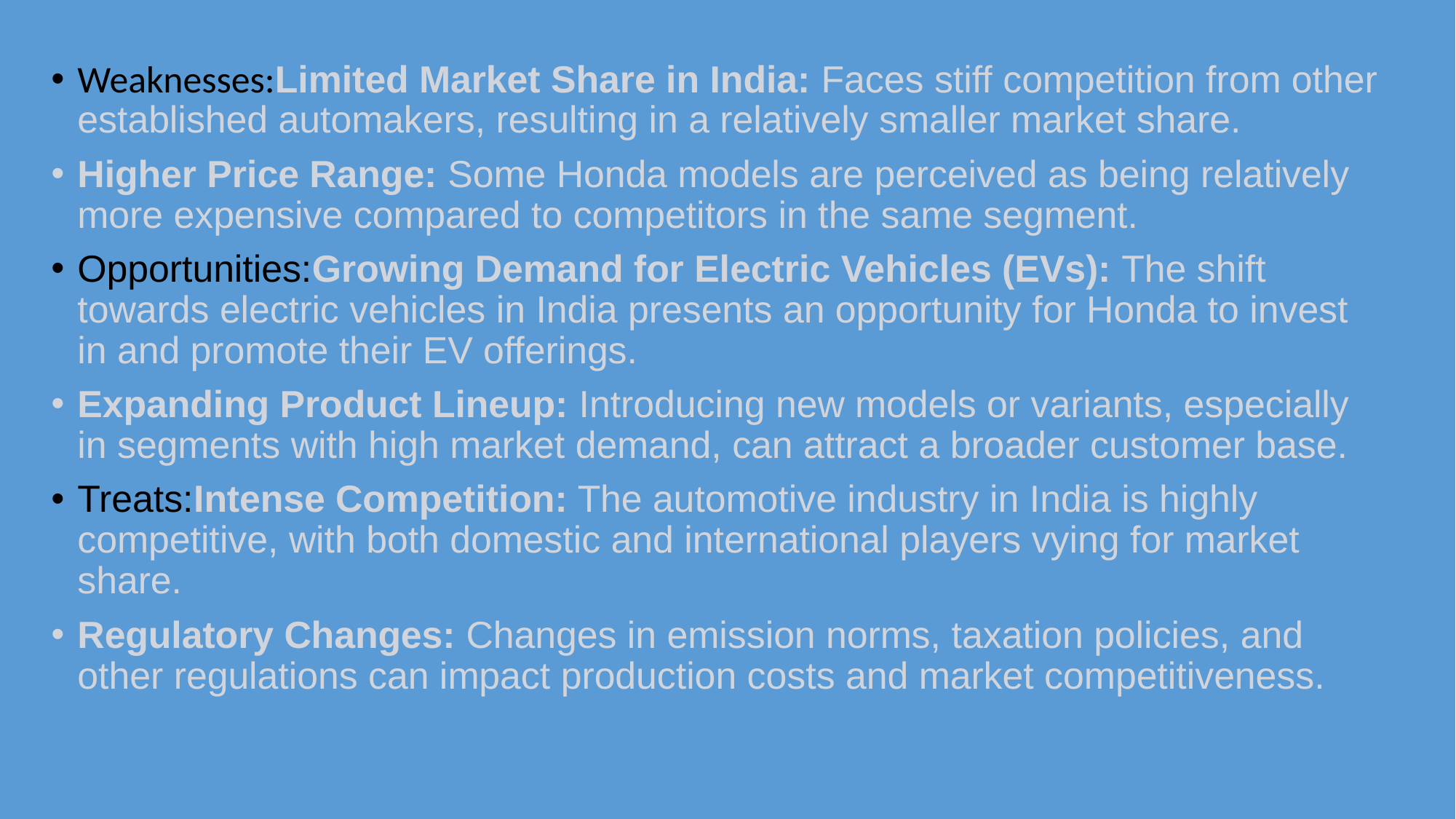

Weaknesses:Limited Market Share in India: Faces stiff competition from other established automakers, resulting in a relatively smaller market share.
Higher Price Range: Some Honda models are perceived as being relatively more expensive compared to competitors in the same segment.
Opportunities:Growing Demand for Electric Vehicles (EVs): The shift towards electric vehicles in India presents an opportunity for Honda to invest in and promote their EV offerings.
Expanding Product Lineup: Introducing new models or variants, especially in segments with high market demand, can attract a broader customer base.
Treats:Intense Competition: The automotive industry in India is highly competitive, with both domestic and international players vying for market share.
Regulatory Changes: Changes in emission norms, taxation policies, and other regulations can impact production costs and market competitiveness.